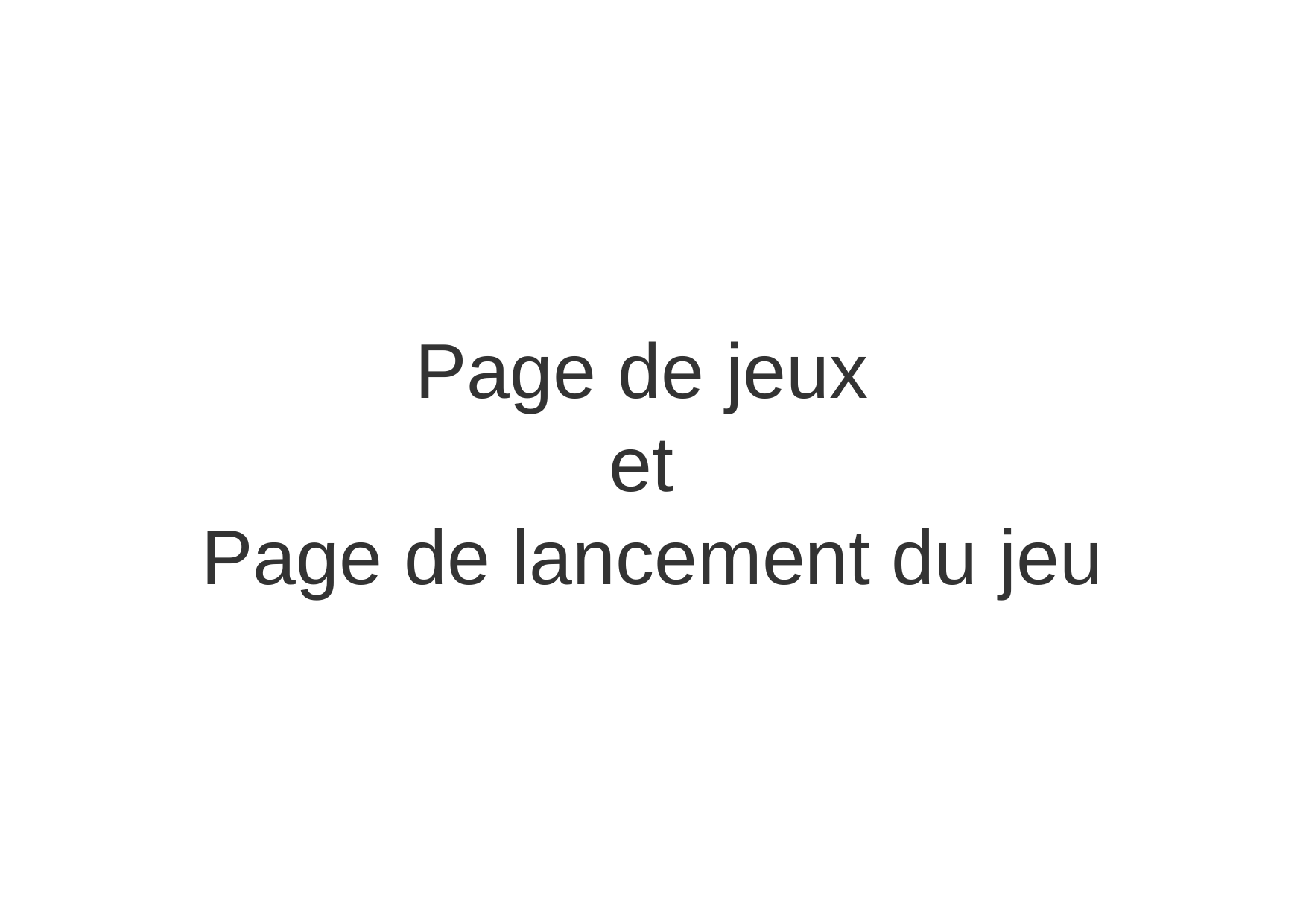

Page de jeux
et
Page de lancement du jeu